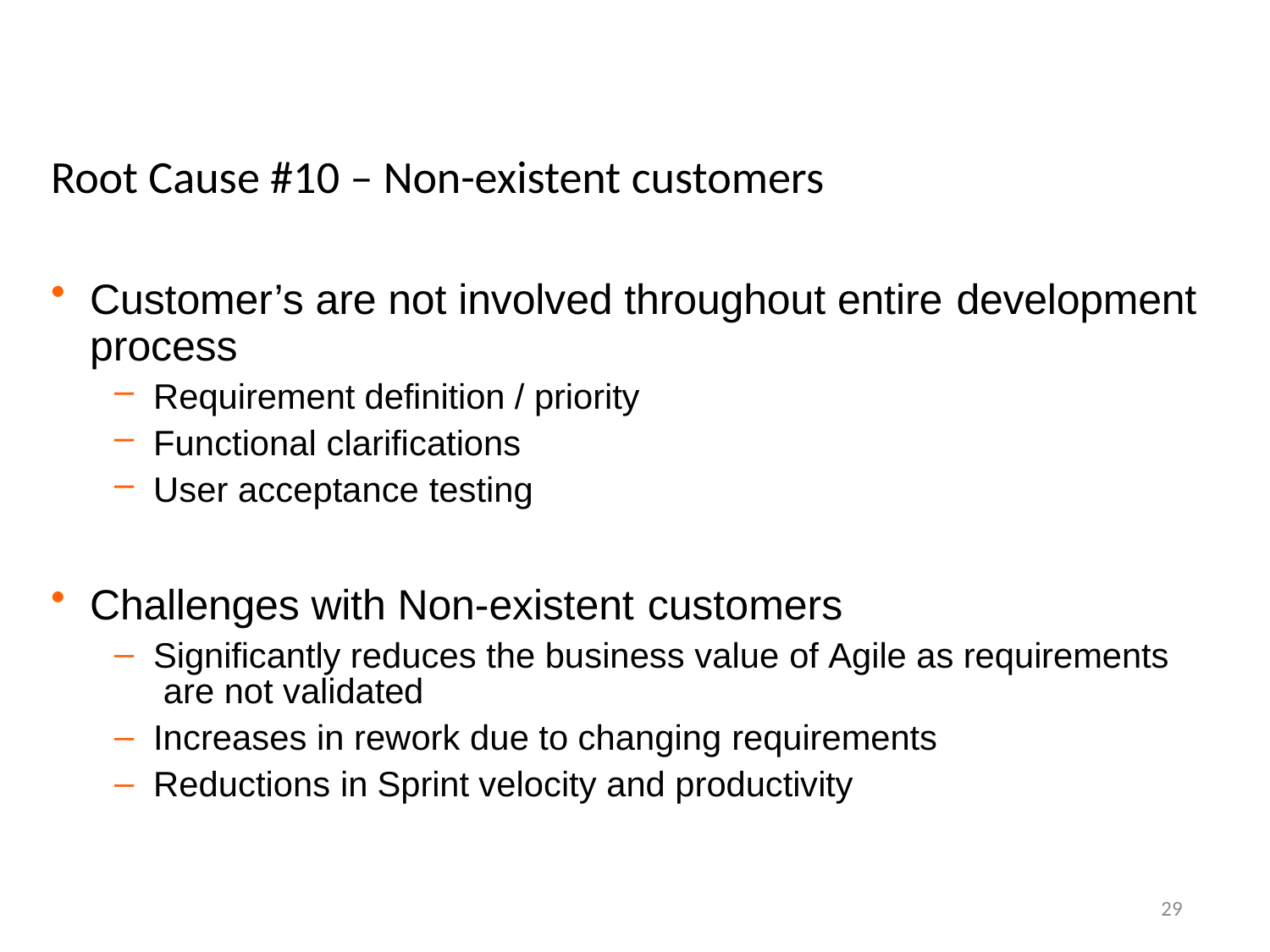

# Root Cause #10 – Non-existent customers
Customer’s are not involved throughout entire development
process
Requirement definition / priority
Functional clarifications
User acceptance testing

Challenges with Non-existent customers
Significantly reduces the business value of Agile as requirements  are not validated
Increases in rework due to changing requirements
Reductions in Sprint velocity and productivity
29